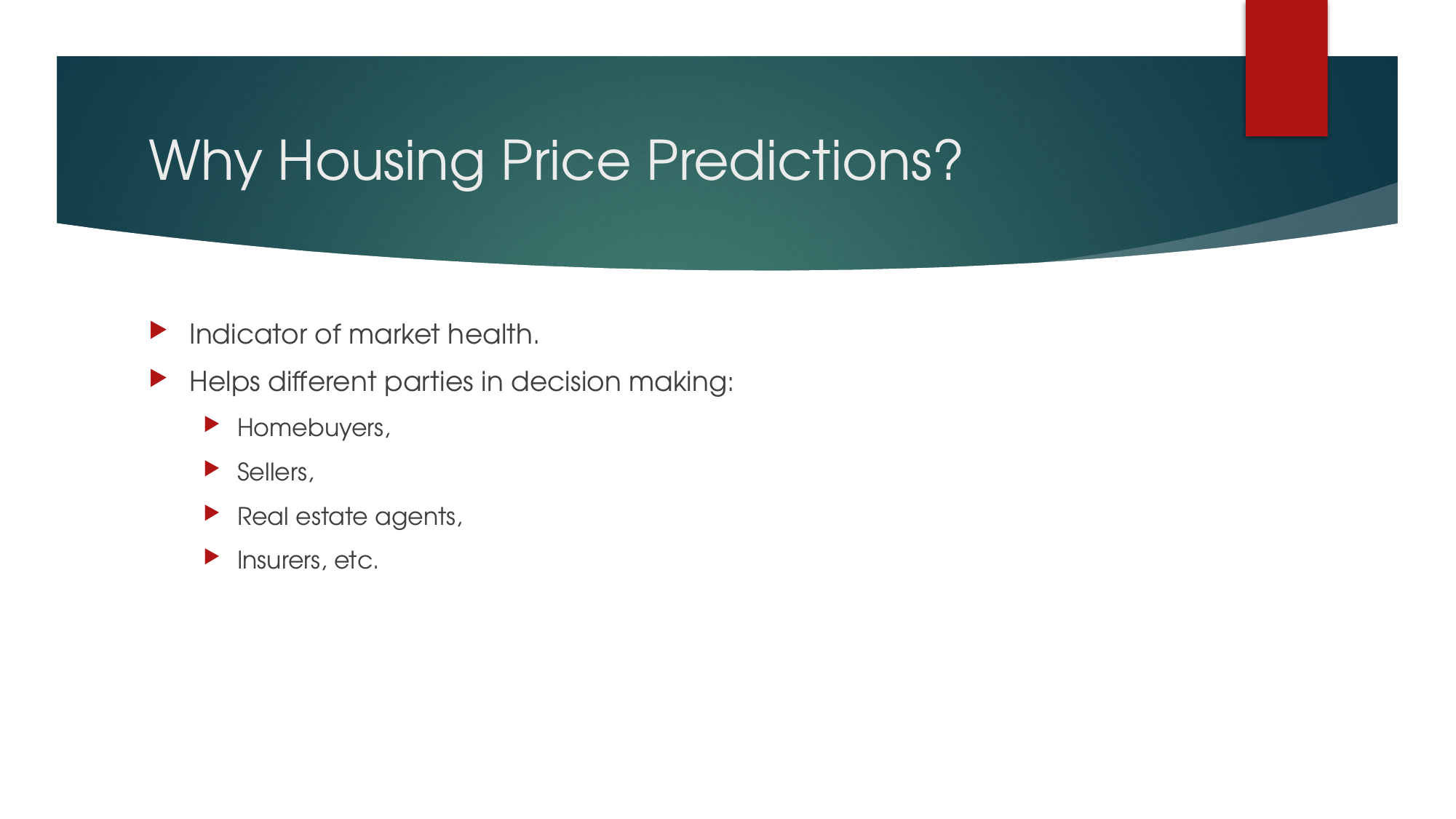

# Why Housing Price Predictions?
Indicator of market health.
Helps different parties in decision making:
Homebuyers,
Sellers,
Real estate agents,
Insurers, etc.